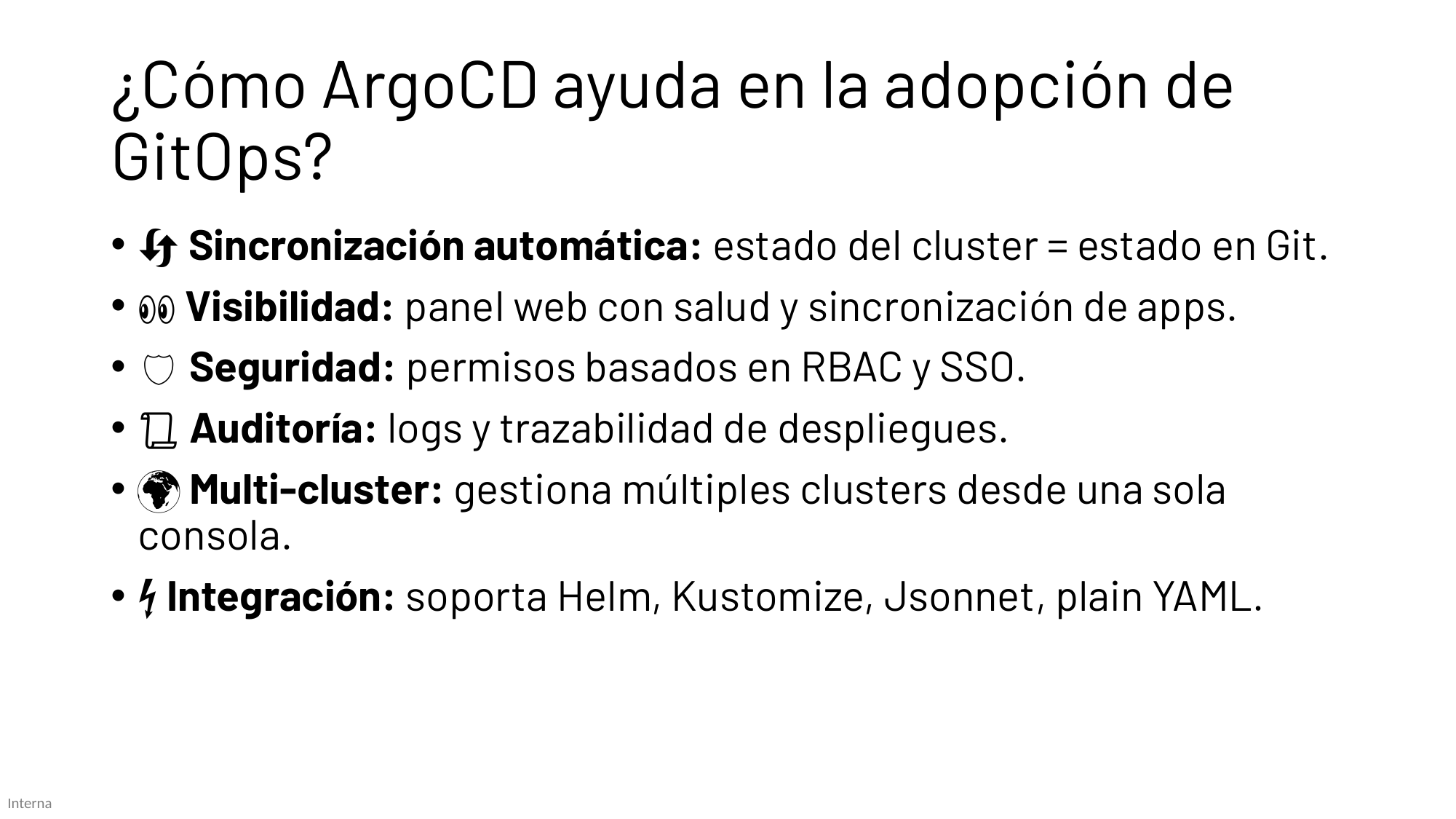

# ¿Cómo ArgoCD ayuda en la adopción de GitOps?
🔄 Sincronización automática: estado del cluster = estado en Git.
👀 Visibilidad: panel web con salud y sincronización de apps.
🛡️ Seguridad: permisos basados en RBAC y SSO.
📜 Auditoría: logs y trazabilidad de despliegues.
🌍 Multi-cluster: gestiona múltiples clusters desde una sola consola.
⚡ Integración: soporta Helm, Kustomize, Jsonnet, plain YAML.